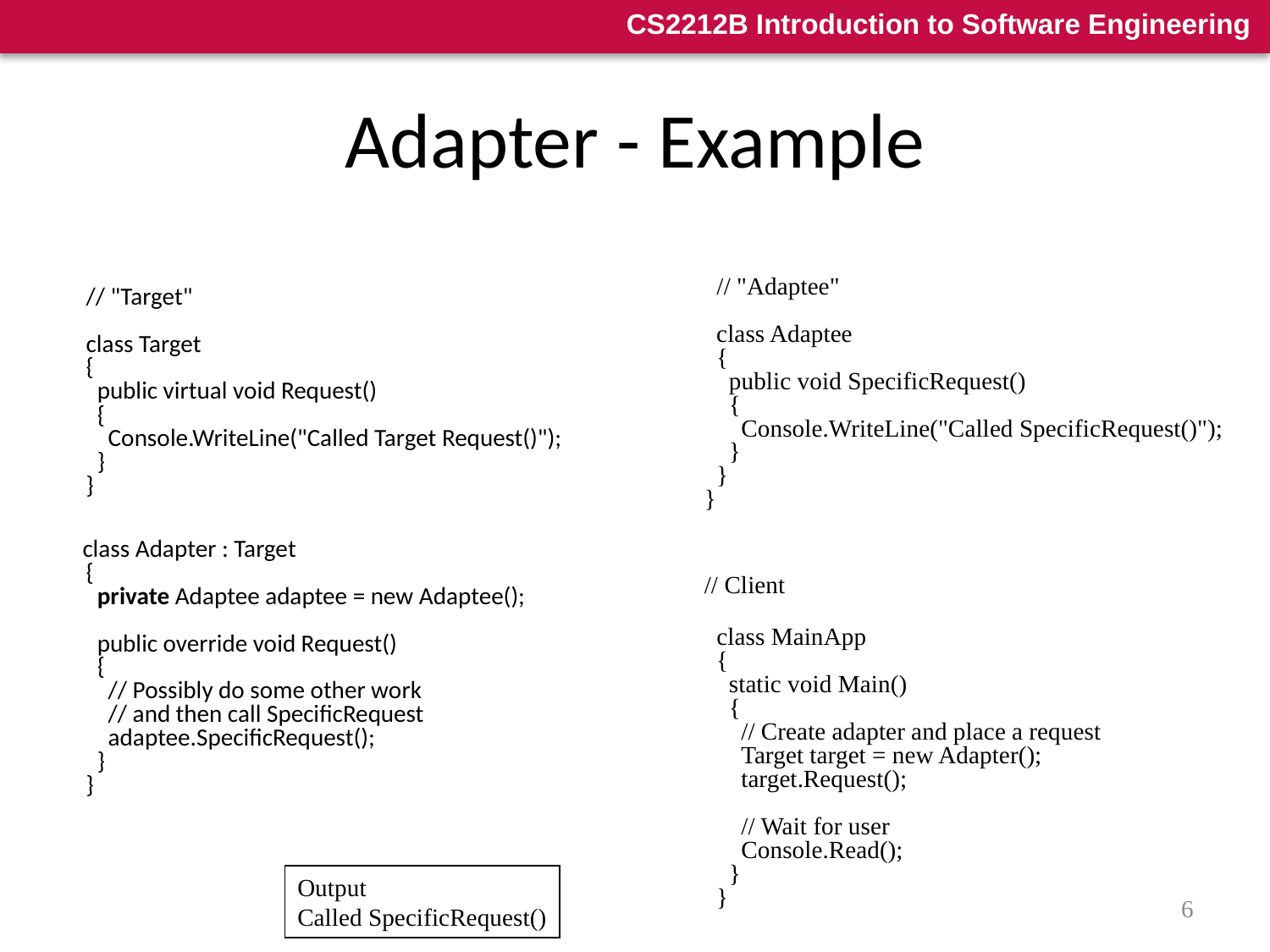

# Adapter - Example
 
  // "Adaptee"
  class Adaptee
  {
    public void SpecificRequest()
    {
      Console.WriteLine("Called SpecificRequest()");
    }
  }
}

// Client
  class MainApp
  {
    static void Main()
    {
      // Create adapter and place a request
      Target target = new Adapter();
      target.Request();
      // Wait for user
      Console.Read();
    }
  }

  // "Target"
  class Target
  {
    public virtual void Request()
    {
      Console.WriteLine("Called Target Request()");
    }
  }
          class Adapter : Target
  {
    private Adaptee adaptee = new Adaptee();
    public override void Request()
    {
      // Possibly do some other work
      // and then call SpecificRequest
      adaptee.SpecificRequest();
    }
  }
Output
Called SpecificRequest()
6